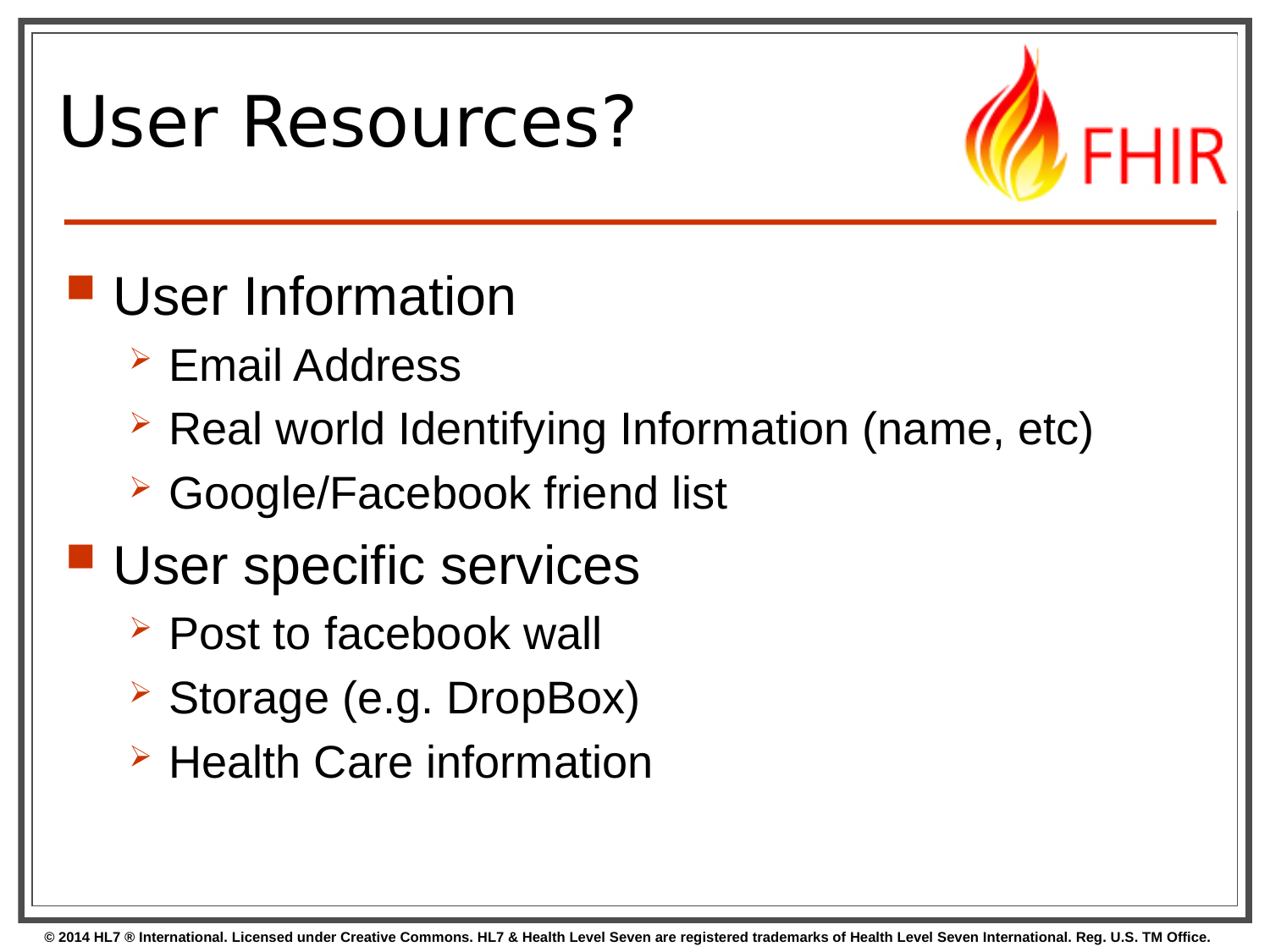

# User Resources?
User Information
Email Address
Real world Identifying Information (name, etc)
Google/Facebook friend list
User specific services
Post to facebook wall
Storage (e.g. DropBox)
Health Care information